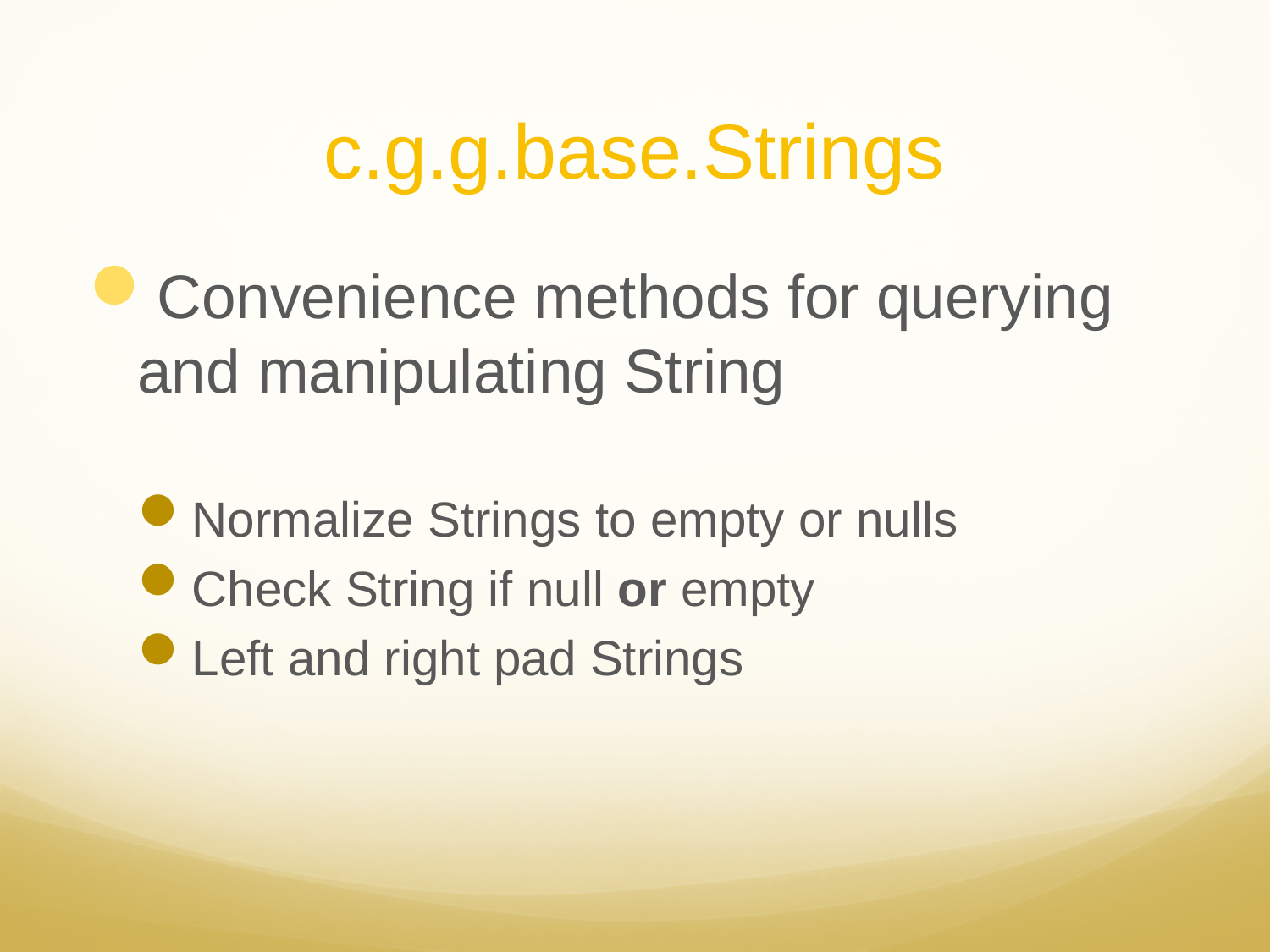

# c.g.g.base.Strings
Convenience methods for querying and manipulating String

Normalize Strings to empty or nulls
Check String if null or empty
Left and right pad Strings